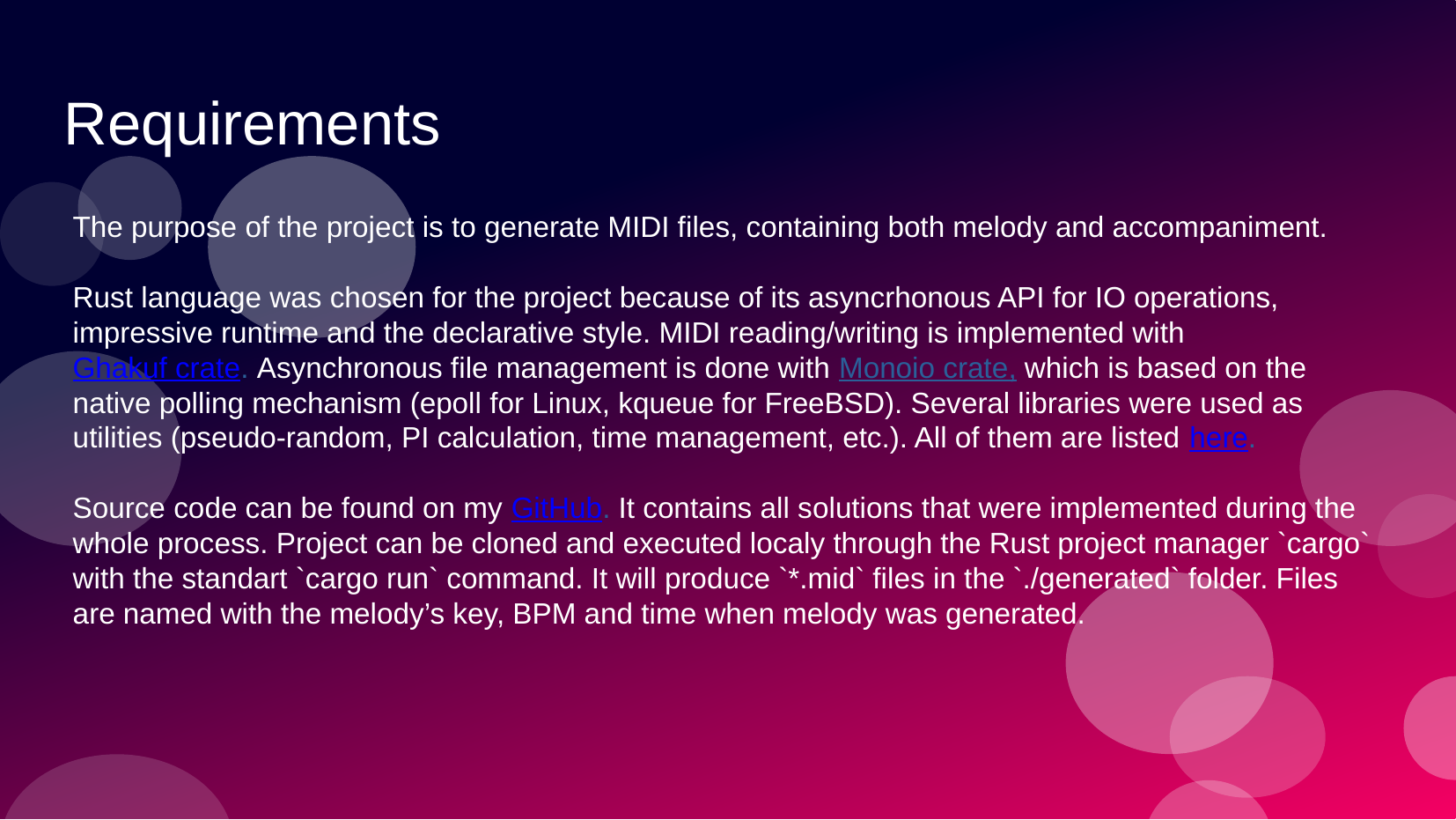

# Requirements
The purpose of the project is to generate MIDI files, containing both melody and accompaniment.
Rust language was chosen for the project because of its asyncrhonous API for IO operations, impressive runtime and the declarative style. MIDI reading/writing is implemented with   Ghakuf crate. Asynchronous file management is done with Monoio crate, which is based on the native polling mechanism (epoll for Linux, kqueue for FreeBSD). Several libraries were used as utilities (pseudo-random, PI calculation, time management, etc.). All of them are listed here.
Source code can be found on my GitHub. It contains all solutions that were implemented during the whole process. Project can be cloned and executed localy through the Rust project manager `cargo` with the standart `cargo run` command. It will produce `*.mid` files in the `./generated` folder. Files are named with the melody’s key, BPM and time when melody was generated.